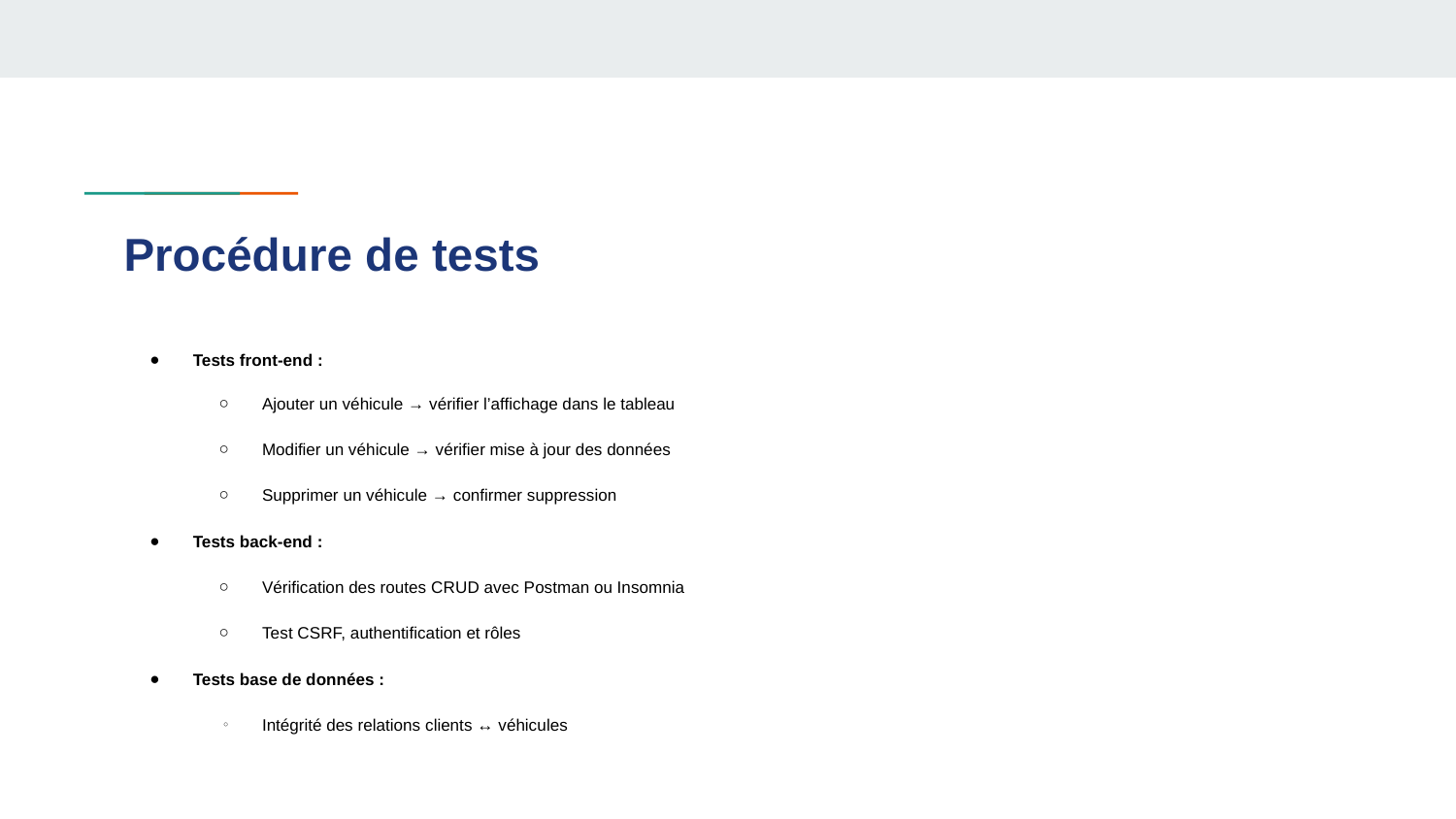

# Procédure de tests
Tests front-end :
Ajouter un véhicule → vérifier l’affichage dans le tableau
Modifier un véhicule → vérifier mise à jour des données
Supprimer un véhicule → confirmer suppression
Tests back-end :
Vérification des routes CRUD avec Postman ou Insomnia
Test CSRF, authentification et rôles
Tests base de données :
Intégrité des relations clients ↔ véhicules